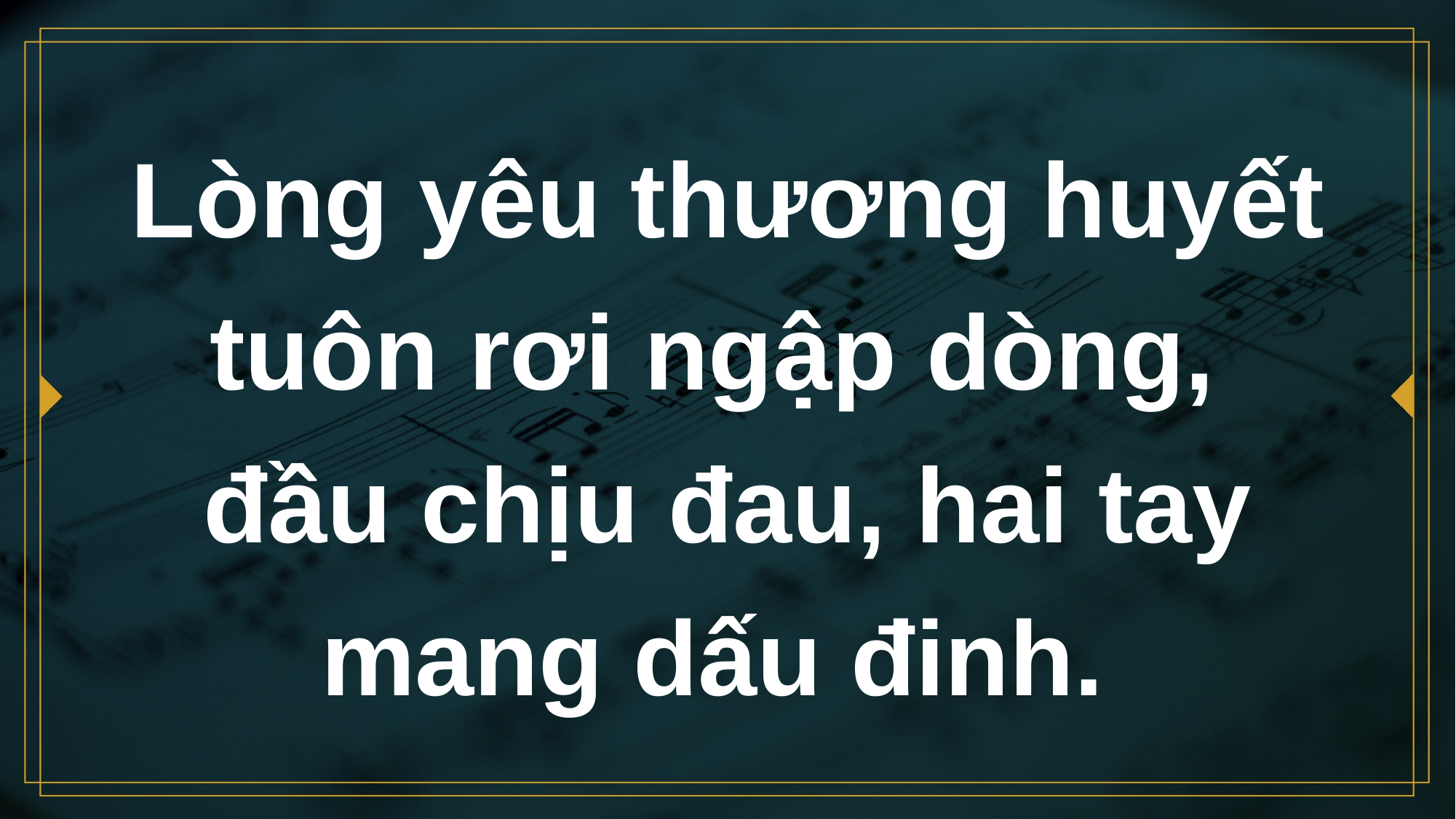

# Lòng yêu thương huyết tuôn rơi ngập dòng, đầu chịu đau, hai tay mang dấu đinh.